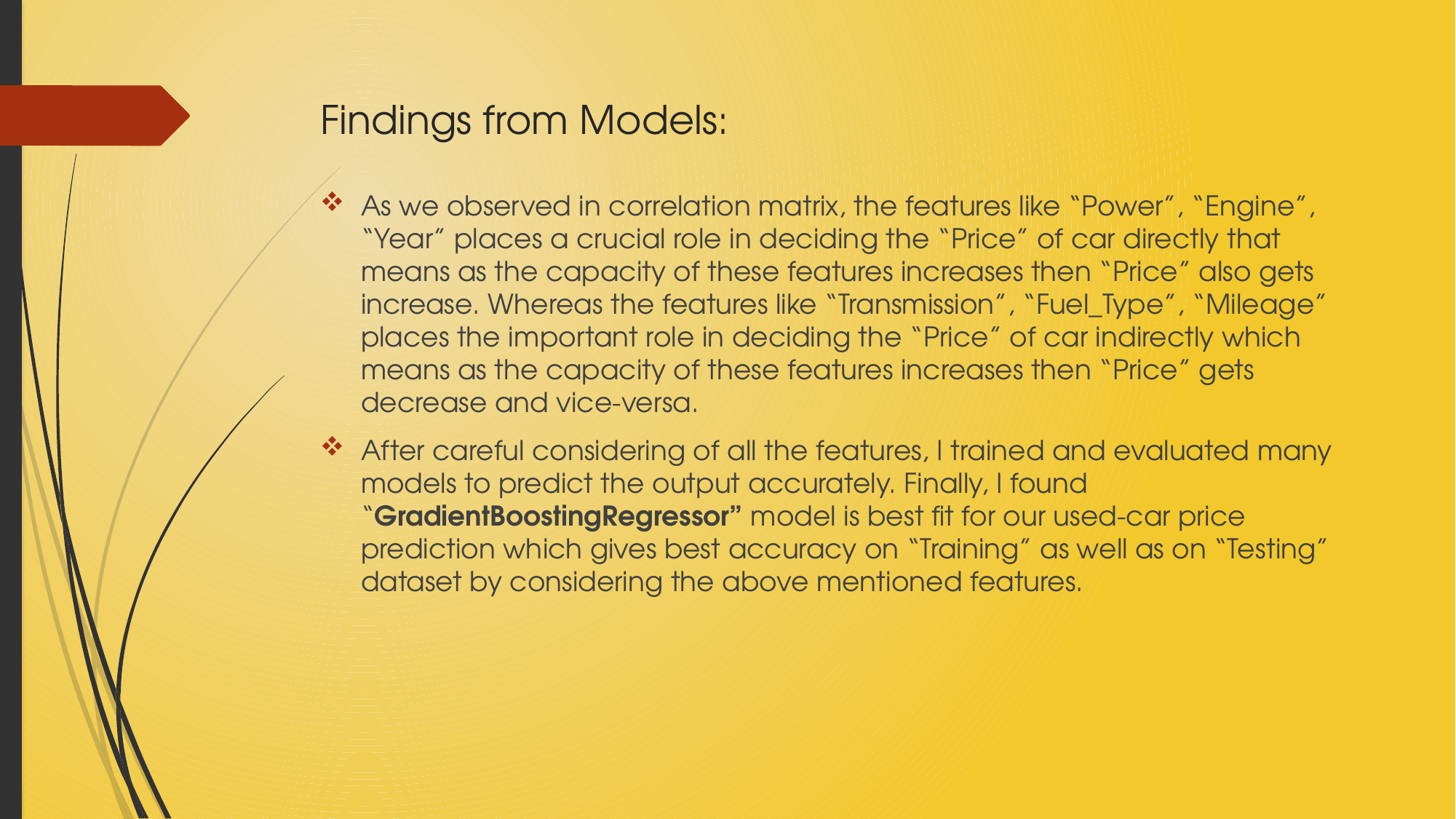

# Findings from Models:
As we observed in correlation matrix, the features like “Power”, “Engine”, “Year” places a crucial role in deciding the “Price” of car directly that means as the capacity of these features increases then “Price” also gets increase. Whereas the features like “Transmission”, “Fuel_Type”, “Mileage” places the important role in deciding the “Price” of car indirectly which means as the capacity of these features increases then “Price” gets decrease and vice-versa.
After careful considering of all the features, I trained and evaluated many models to predict the output accurately. Finally, I found “GradientBoostingRegressor” model is best fit for our used-car price prediction which gives best accuracy on “Training” as well as on “Testing” dataset by considering the above mentioned features.